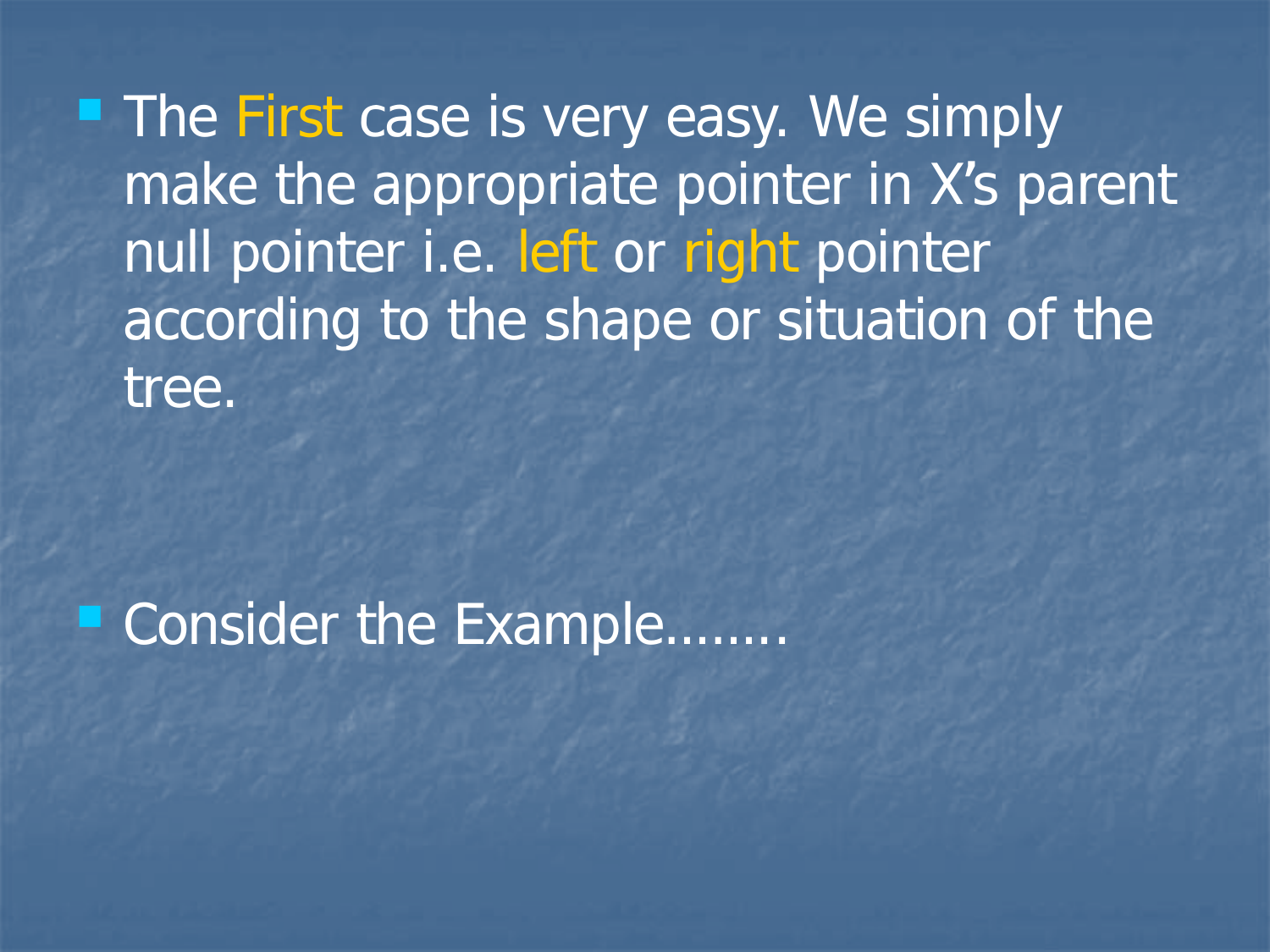

The First case is very easy. We simply make the appropriate pointer in X’s parent null pointer i.e. left or right pointer according to the shape or situation of the tree.

Consider the Example……..